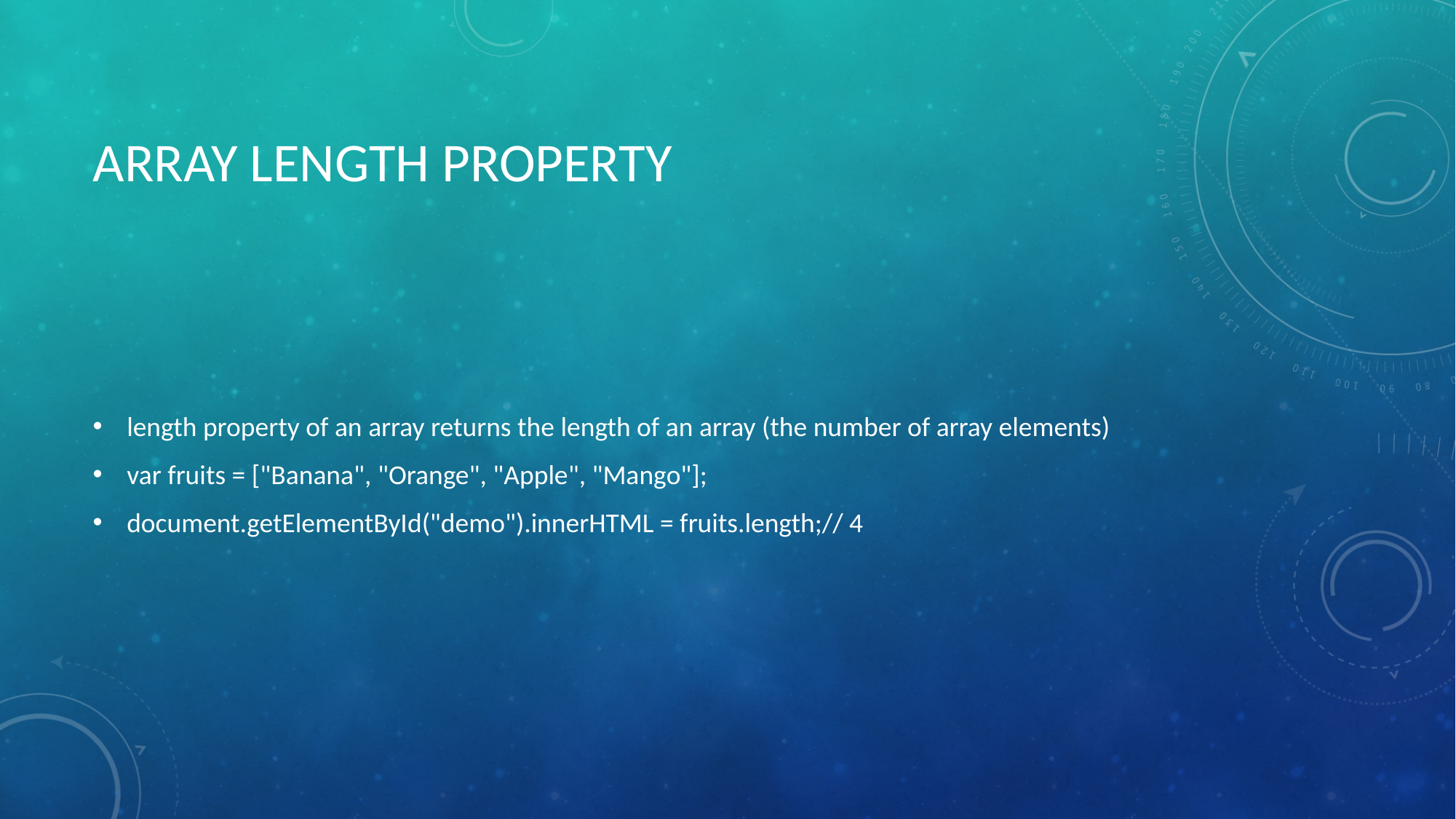

# Array length Property
length property of an array returns the length of an array (the number of array elements)
var fruits = ["Banana", "Orange", "Apple", "Mango"];
document.getElementById("demo").innerHTML = fruits.length;// 4